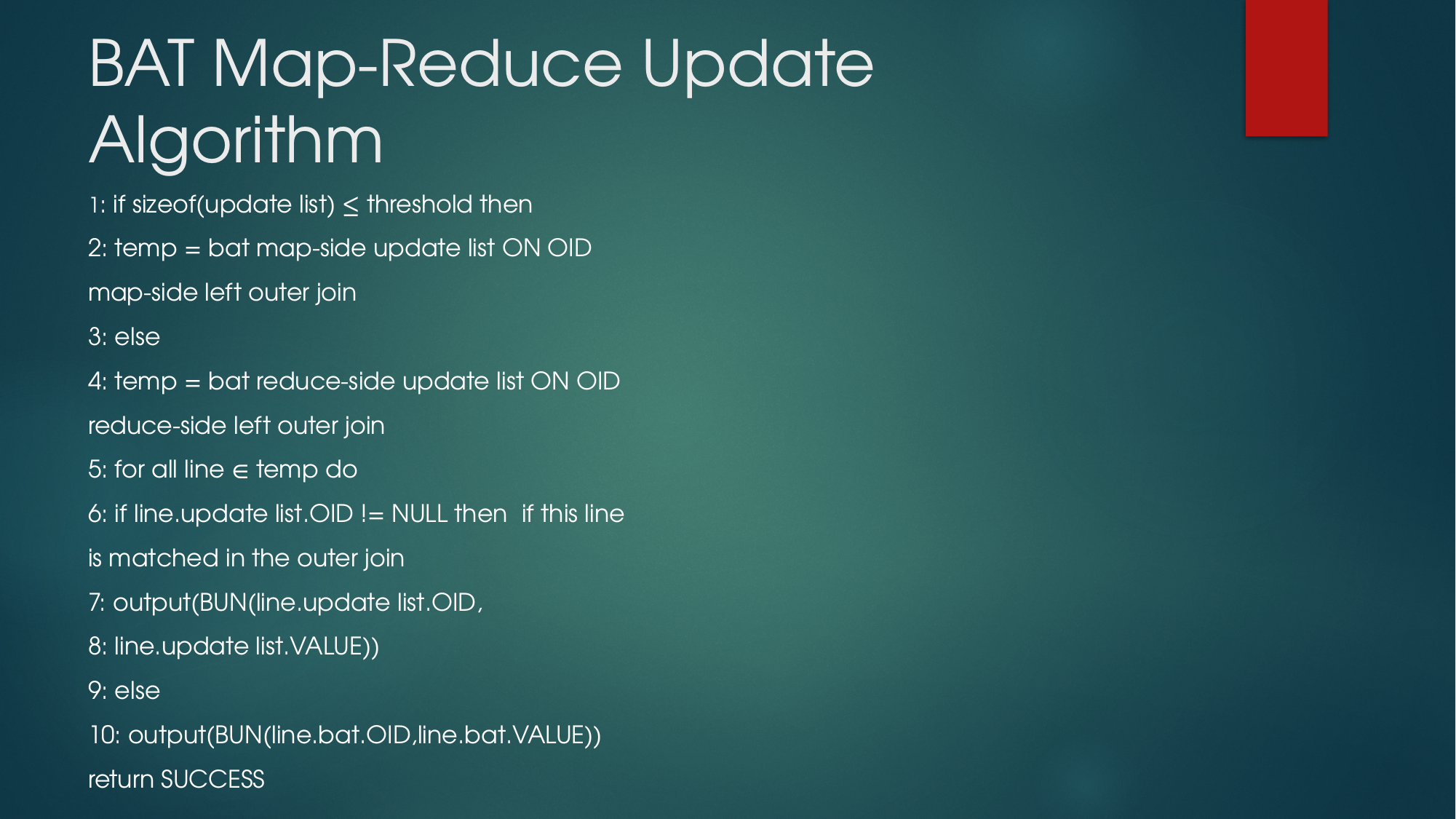

# BAT Map-Reduce Update Algorithm
1: if sizeof(update list) ≤ threshold then
2: temp = bat map-side update list ON OID
map-side left outer join
3: else
4: temp = bat reduce-side update list ON OID
reduce-side left outer join
5: for all line ∈ temp do
6: if line.update list.OID != NULL then  if this line
is matched in the outer join
7: output(BUN(line.update list.OID,
8: line.update list.VALUE))
9: else
10: output(BUN(line.bat.OID,line.bat.VALUE))
return SUCCESS